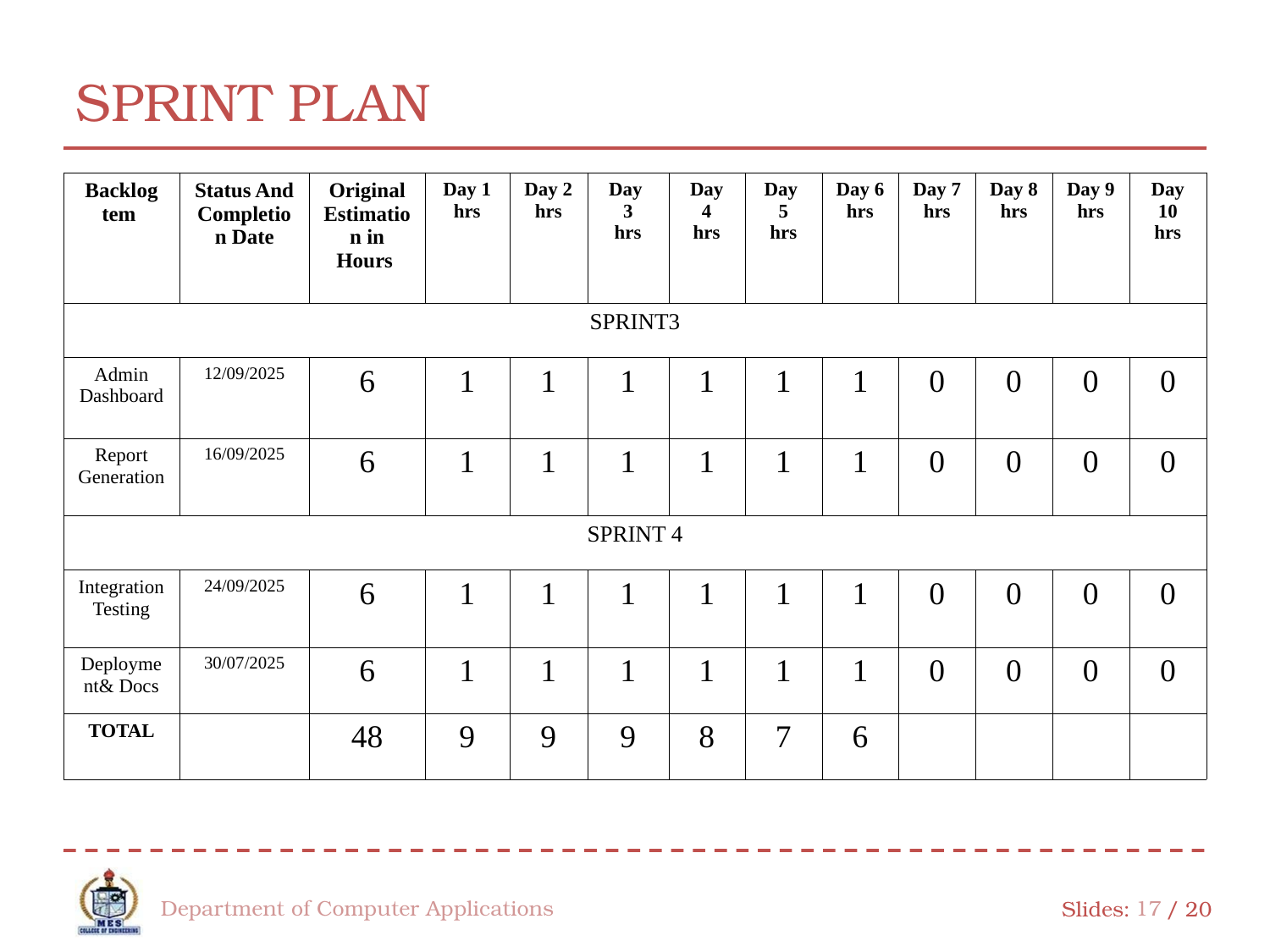

SPRINT PLAN

| Backlog tem | Status And Completion Date | Original Estimation in Hours | Day 1 hrs | Day 2 hrs | Day 3 hrs | Day 4 hrs | Day 5 hrs | Day 6 hrs | Day 7 hrs | Day 8 hrs | Day 9 hrs | Day 10 hrs |
| --- | --- | --- | --- | --- | --- | --- | --- | --- | --- | --- | --- | --- |
| SPRINT3 |  |  |  |  |  |  |  |  |  |  |  |  |
| Admin Dashboard | 12/09/2025 | 6 | 1 | 1 | 1 | 1 | 1 | 1 | 0 | 0 | 0 | 0 |
| Report Generation | 16/09/2025 | 6 | 1 | 1 | 1 | 1 | 1 | 1 | 0 | 0 | 0 | 0 |
| SPRINT 4 |  |  |  |  |  |  |  |  |  |  |  |  |
| Integration Testing | 24/09/2025 | 6 | 1 | 1 | 1 | 1 | 1 | 1 | 0 | 0 | 0 | 0 |
| Deployment& Docs | 30/07/2025 | 6 | 1 | 1 | 1 | 1 | 1 | 1 | 0 | 0 | 0 | 0 |
| TOTAL |  | 48 | 9 | 9 | 9 | 8 | 7 | 6 |  |  |  |  |

Department of Computer Applications
17